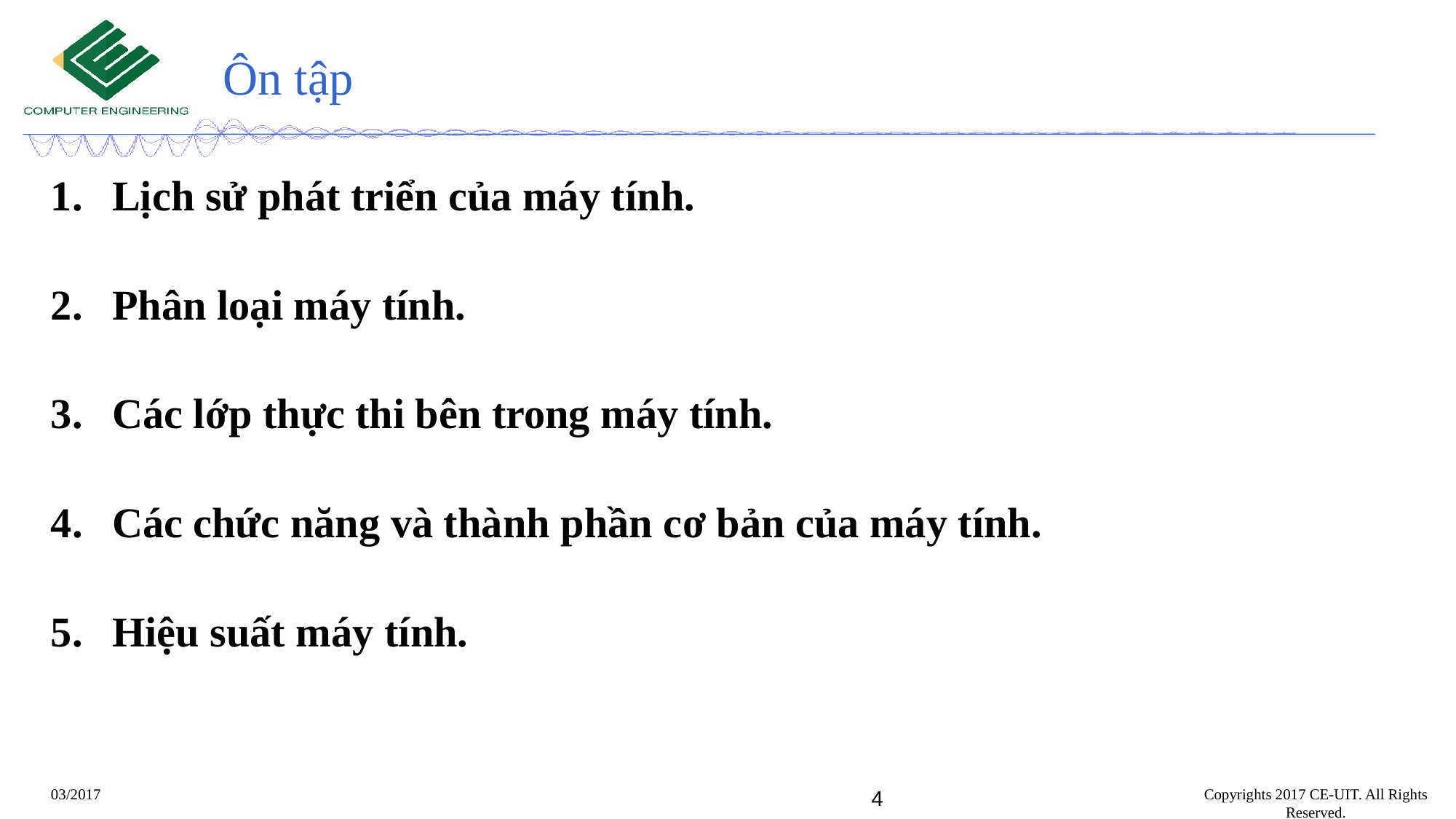

# Ôn tập
Lịch sử phát triển của máy tính.
Phân loại máy tính.
Các lớp thực thi bên trong máy tính.
Các chức năng và thành phần cơ bản của máy tính.
Hiệu suất máy tính.
4
Copyrights 2017 CE-UIT. All Rights Reserved.
03/2017